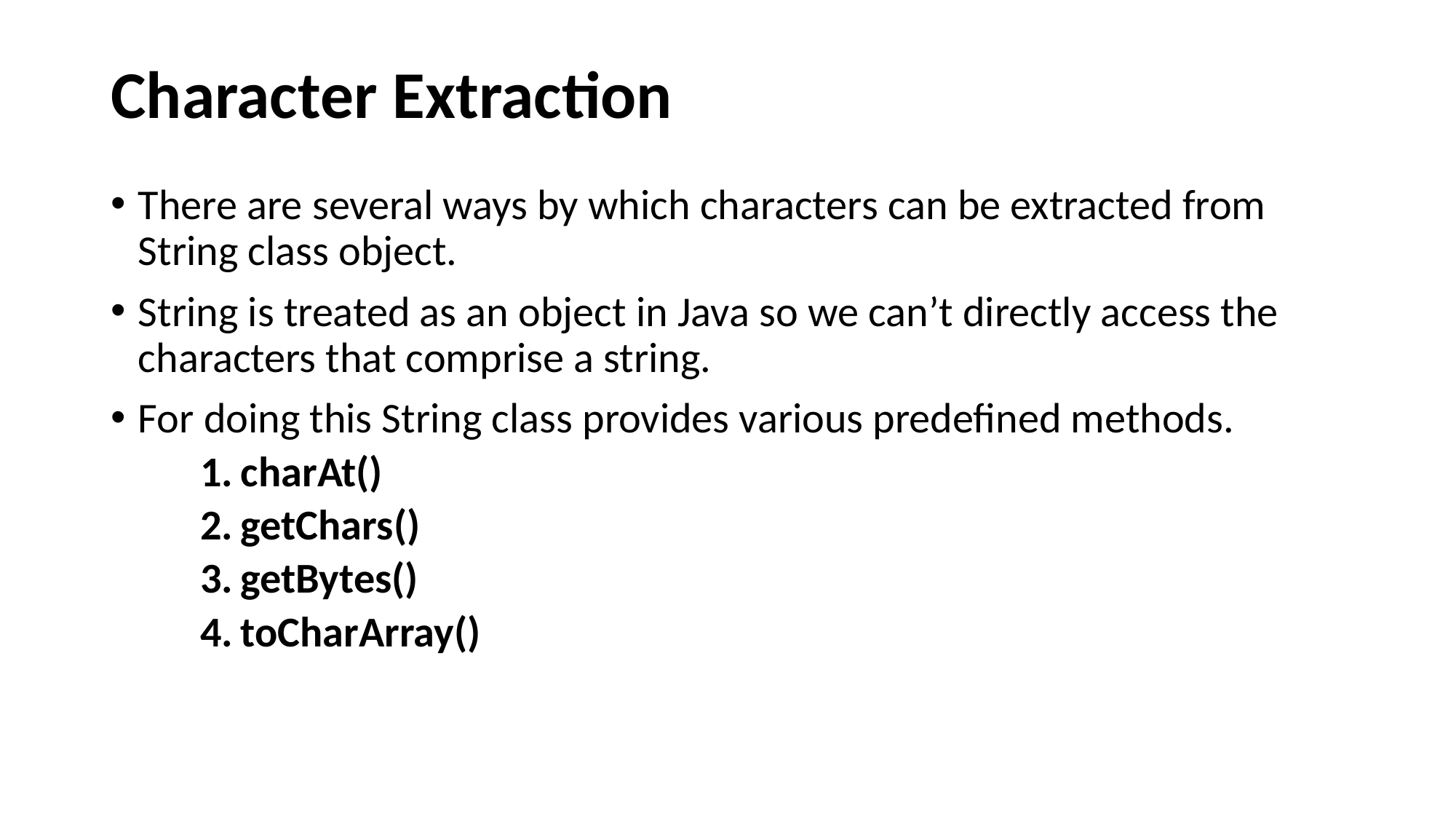

# Character Extraction
There are several ways by which characters can be extracted from String class object.
String is treated as an object in Java so we can’t directly access the characters that comprise a string.
For doing this String class provides various predefined methods.
charAt()
getChars()
getBytes()
toCharArray()